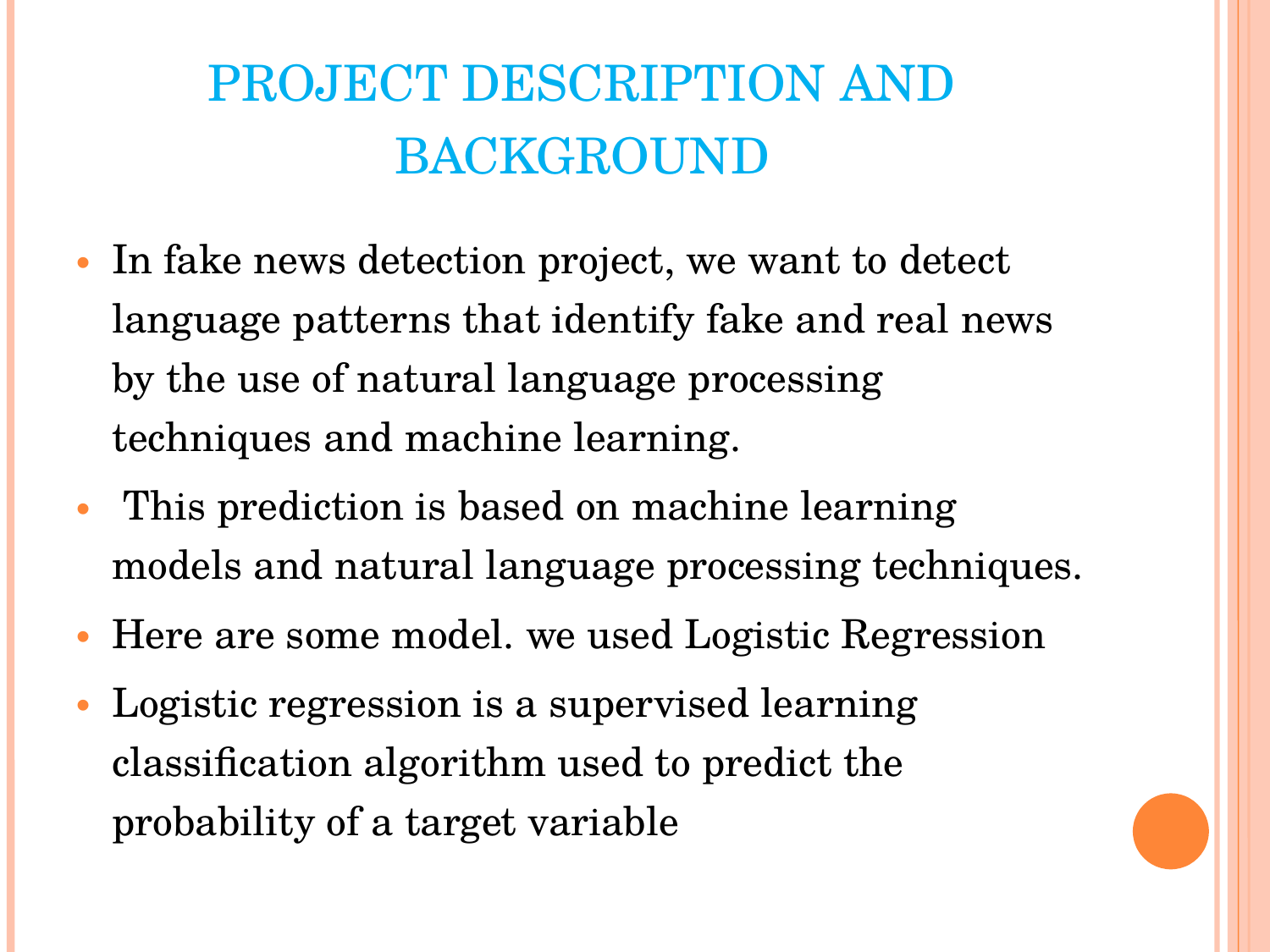

# Project Description and background
In fake news detection project, we want to detect language patterns that identify fake and real news by the use of natural language processing techniques and machine learning.
 This prediction is based on machine learning models and natural language processing techniques.
Here are some model. we used Logistic Regression
Logistic regression is a supervised learning classification algorithm used to predict the probability of a target variable